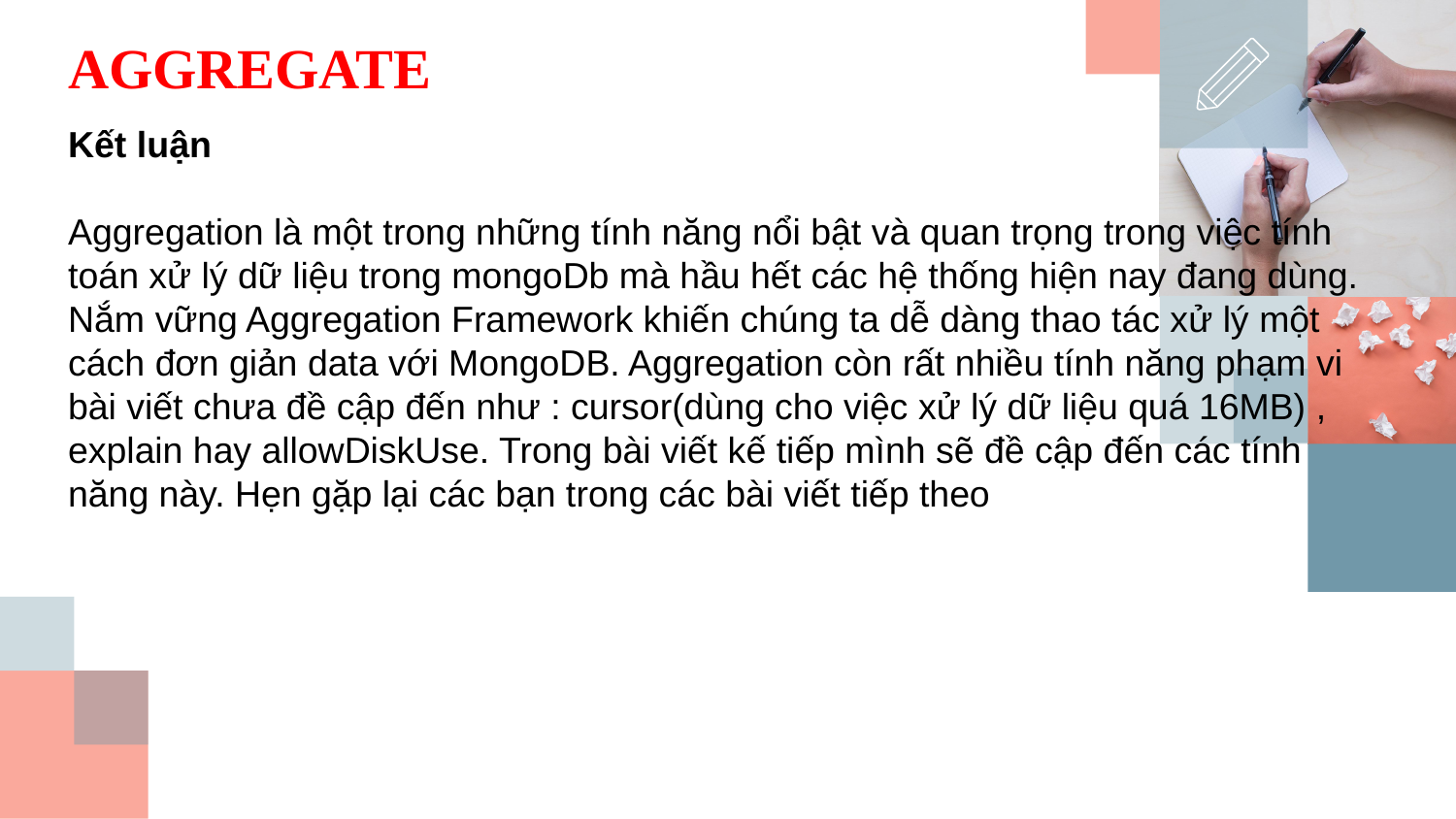

AGGREGATE
Kết luận

Aggregation là một trong những tính năng nổi bật và quan trọng trong việc tính toán xử lý dữ liệu trong mongoDb mà hầu hết các hệ thống hiện nay đang dùng. Nắm vững Aggregation Framework khiến chúng ta dễ dàng thao tác xử lý một cách đơn giản data với MongoDB. Aggregation còn rất nhiều tính năng phạm vi bài viết chưa đề cập đến như : cursor(dùng cho việc xử lý dữ liệu quá 16MB) , explain hay allowDiskUse. Trong bài viết kế tiếp mình sẽ đề cập đến các tính năng này. Hẹn gặp lại các bạn trong các bài viết tiếp theo